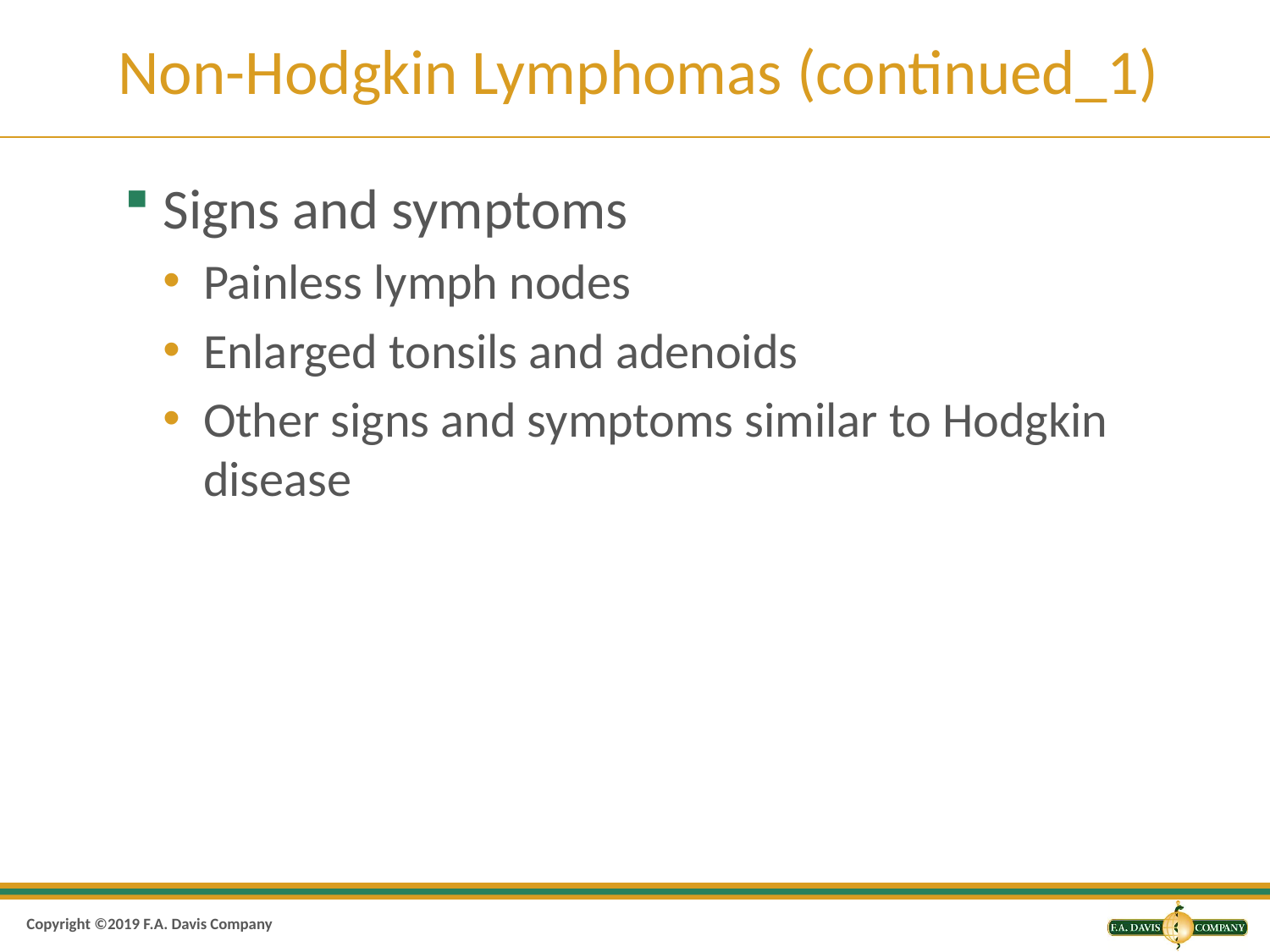

# Non-Hodgkin Lymphomas (continued_1)
Signs and symptoms
Painless lymph nodes
Enlarged tonsils and adenoids
Other signs and symptoms similar to Hodgkin disease